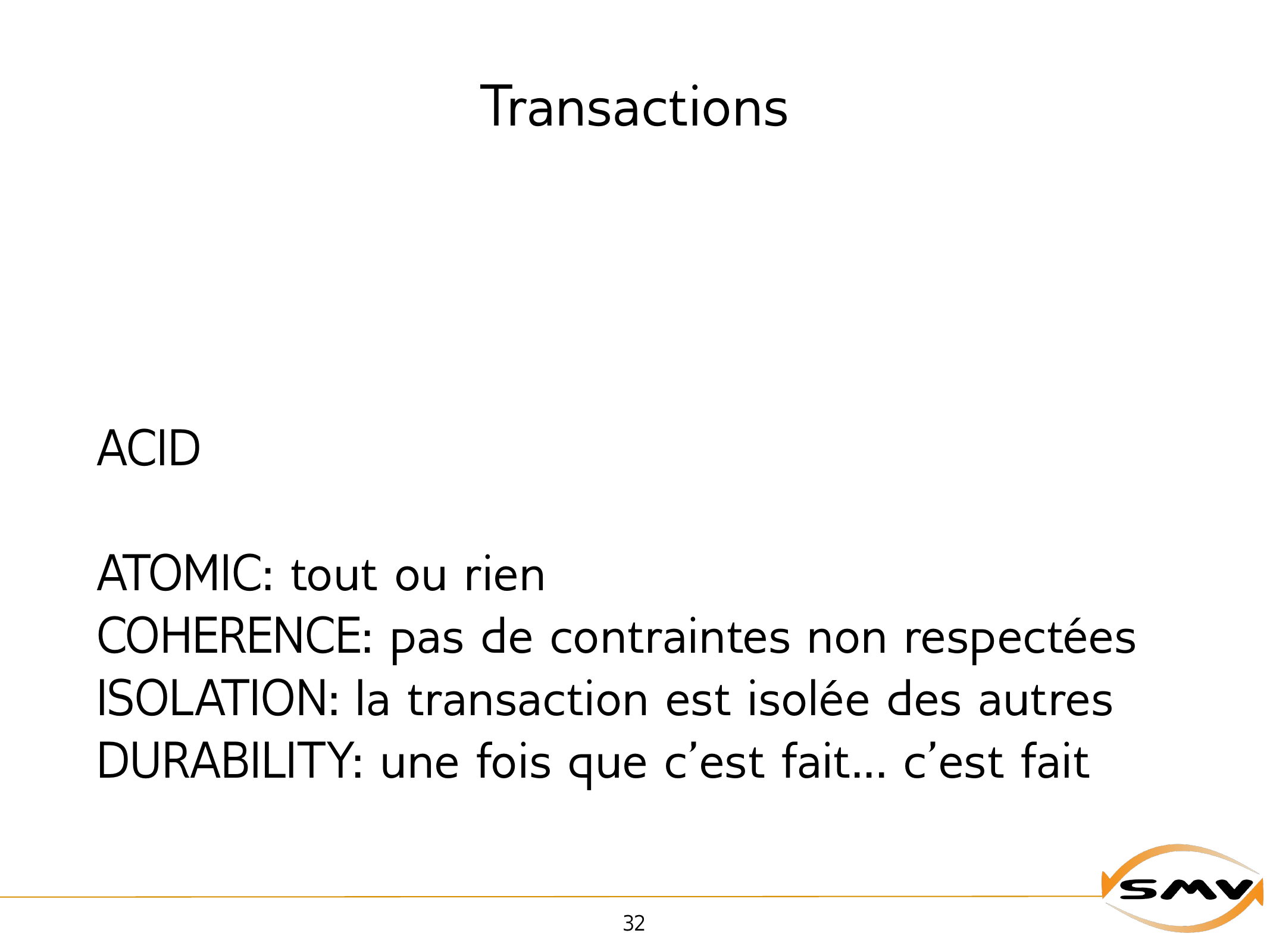

# Transactions
ACID

ATOMIC: tout ou rien
COHERENCE: pas de contraintes non respectées
ISOLATION: la transaction est isolée des autres
DURABILITY: une fois que c’est fait... c’est fait
32